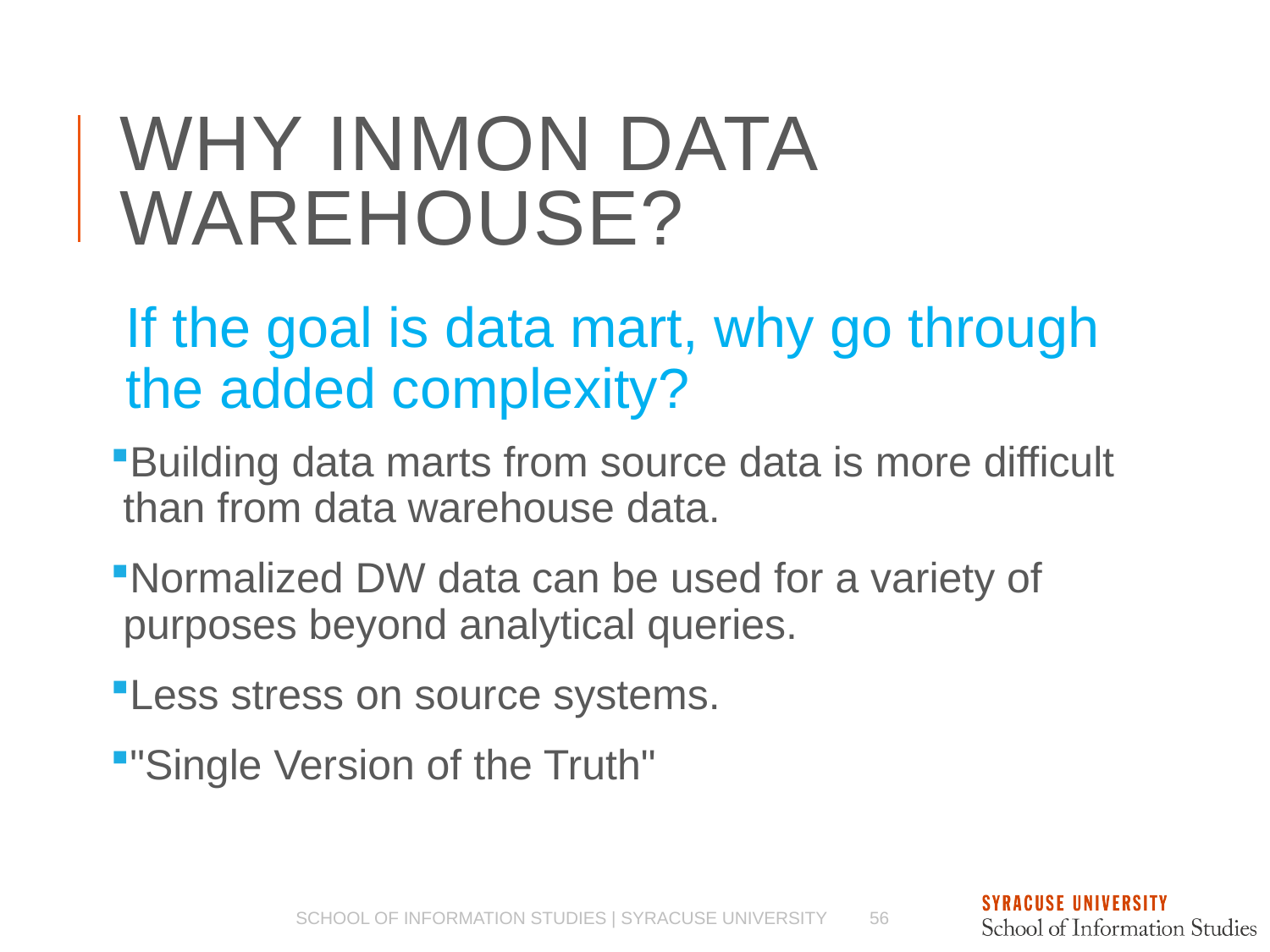

# Why Inmon Data Warehouse?
If the goal is data mart, why go through the added complexity?
Building data marts from source data is more difficult than from data warehouse data.
Normalized DW data can be used for a variety of purposes beyond analytical queries.
Less stress on source systems.
"Single Version of the Truth"
School of Information Studies | Syracuse University
56